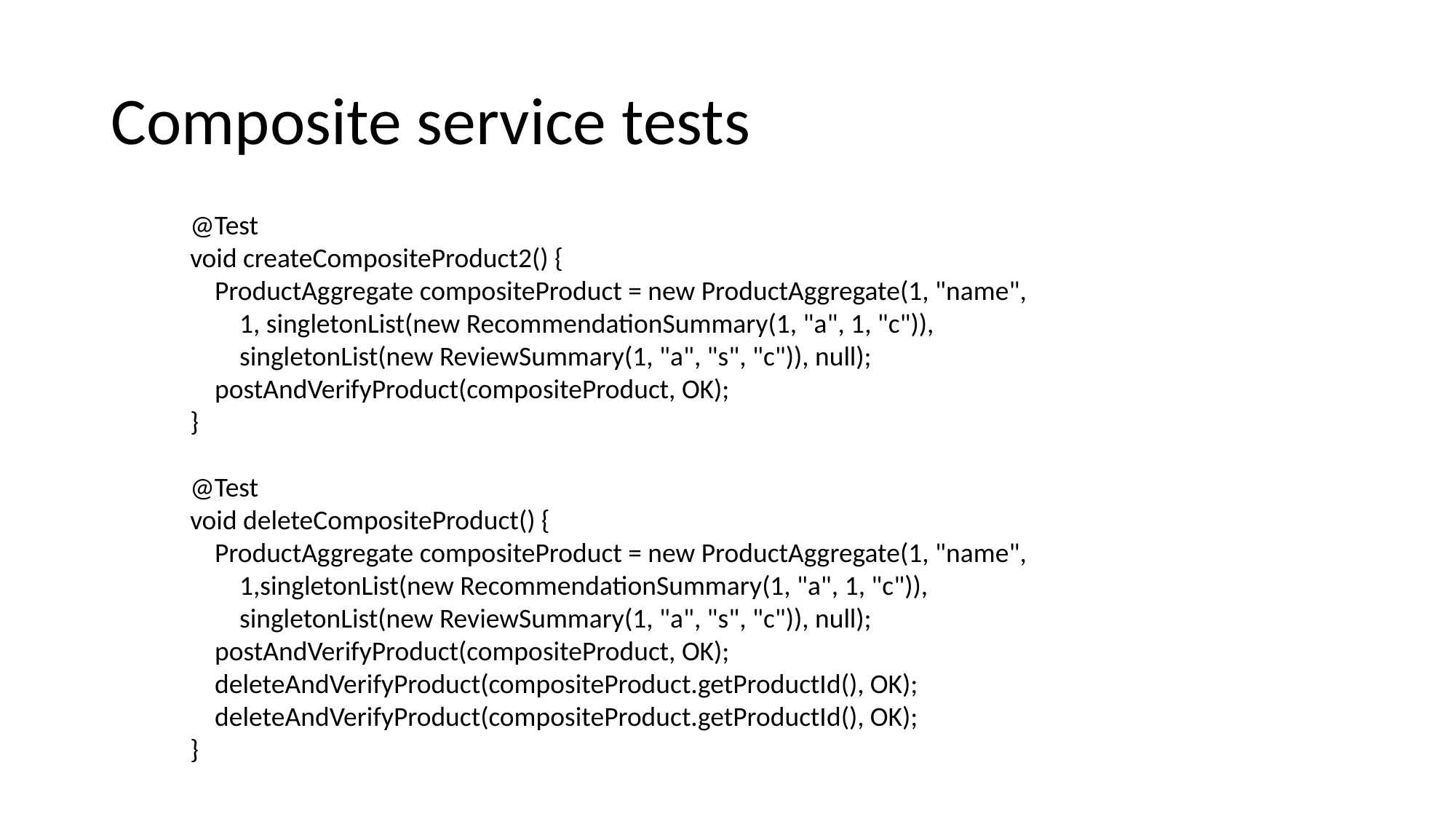

# Composite service tests
@Test
void createCompositeProduct2() {
    ProductAggregate compositeProduct = new ProductAggregate(1, "name",
        1, singletonList(new RecommendationSummary(1, "a", 1, "c")),
        singletonList(new ReviewSummary(1, "a", "s", "c")), null);
    postAndVerifyProduct(compositeProduct, OK);
}

@Test
void deleteCompositeProduct() {
    ProductAggregate compositeProduct = new ProductAggregate(1, "name",
        1,singletonList(new RecommendationSummary(1, "a", 1, "c")),
        singletonList(new ReviewSummary(1, "a", "s", "c")), null);
    postAndVerifyProduct(compositeProduct, OK);
    deleteAndVerifyProduct(compositeProduct.getProductId(), OK);
    deleteAndVerifyProduct(compositeProduct.getProductId(), OK);
}